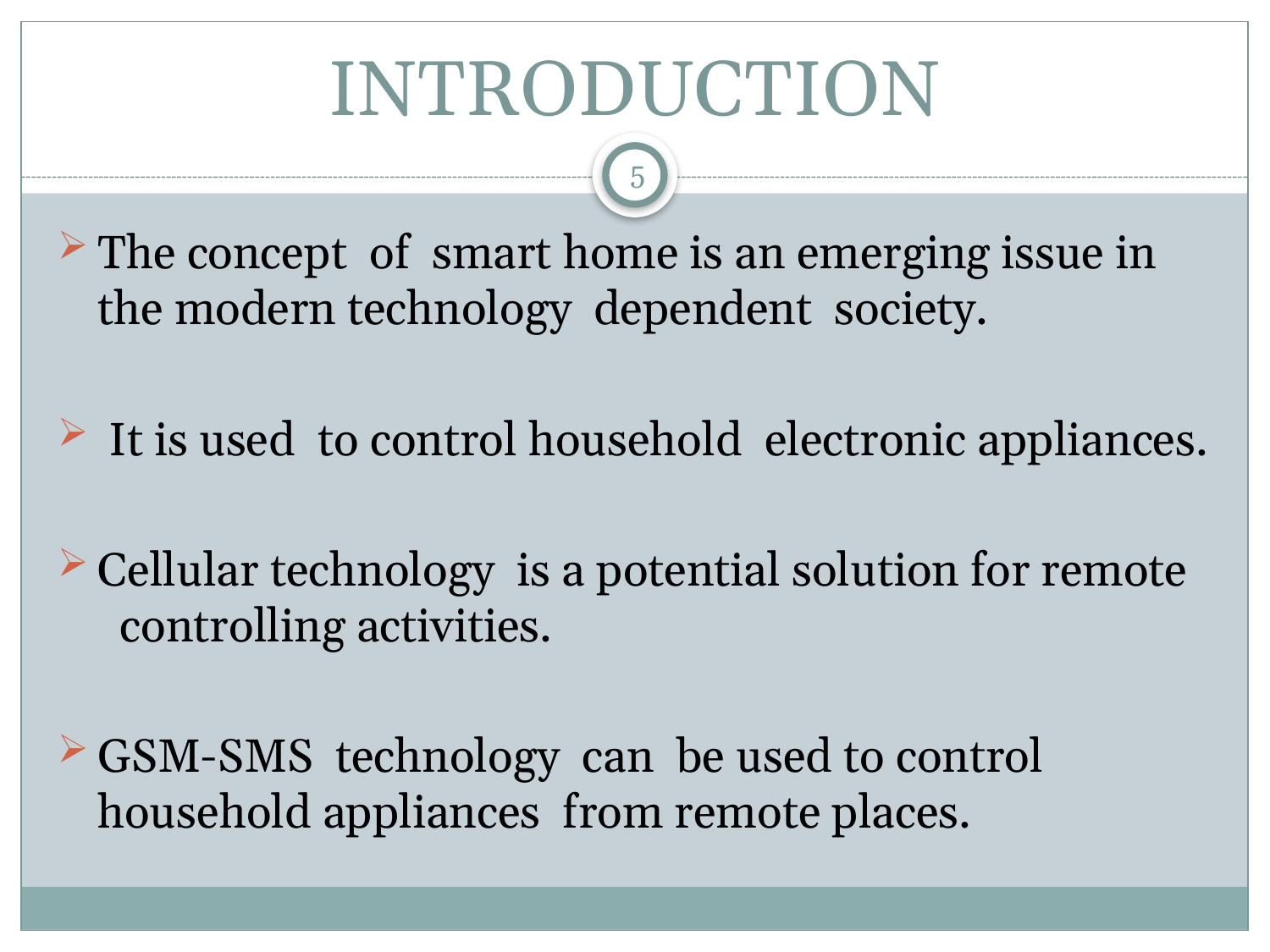

# INTRODUCTION
5
The concept  of  smart home is an emerging issue in the modern technology  dependent  society.

 It is used  to control household  electronic appliances.

Cellular technology  is a potential solution for remote     controlling activities.

GSM-SMS  technology  can  be used to control household appliances  from remote places.